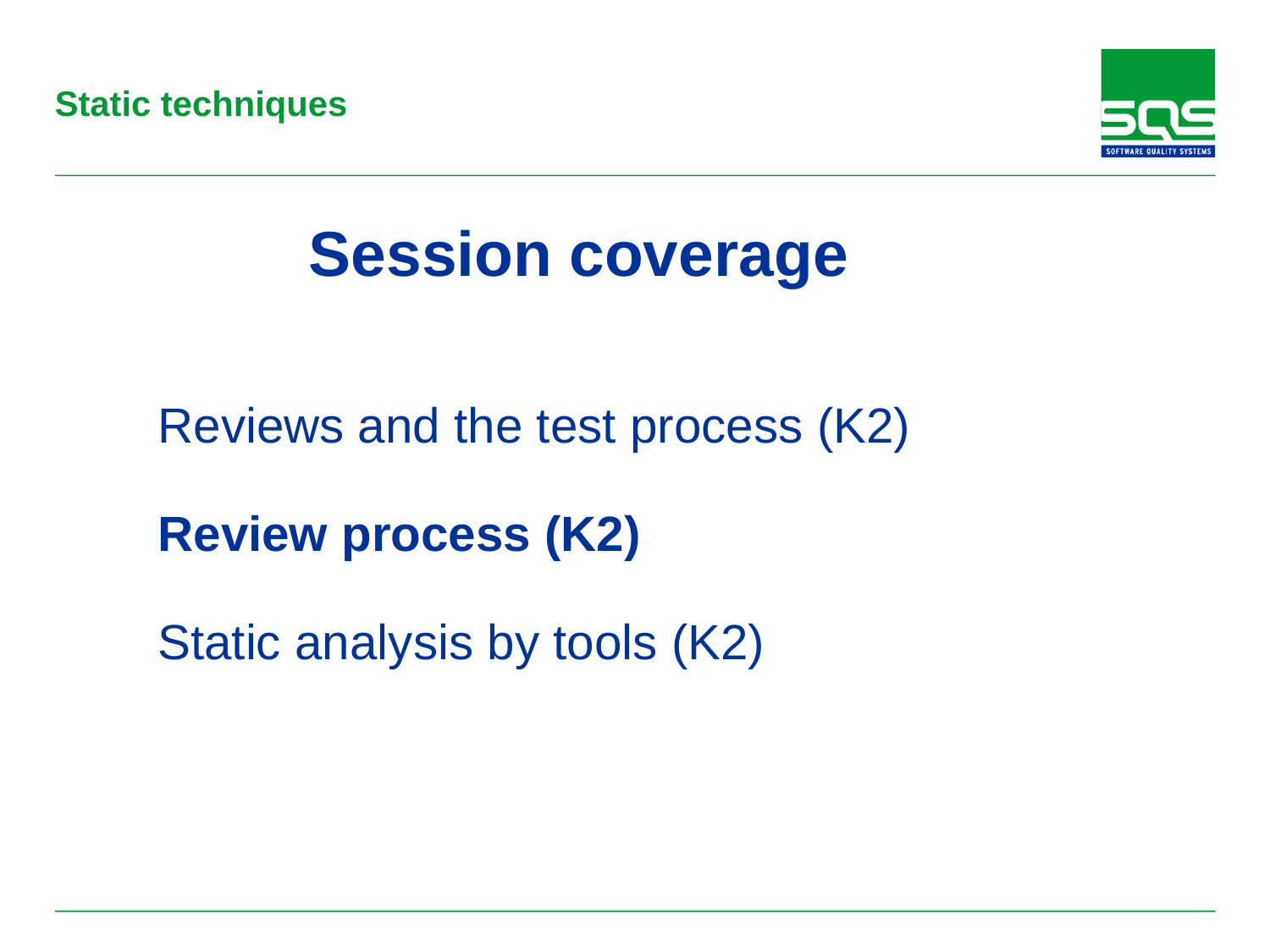

# Static techniques
 		Session coverage

Reviews and the test process (K2)
Review process (K2)
Static analysis by tools (K2)